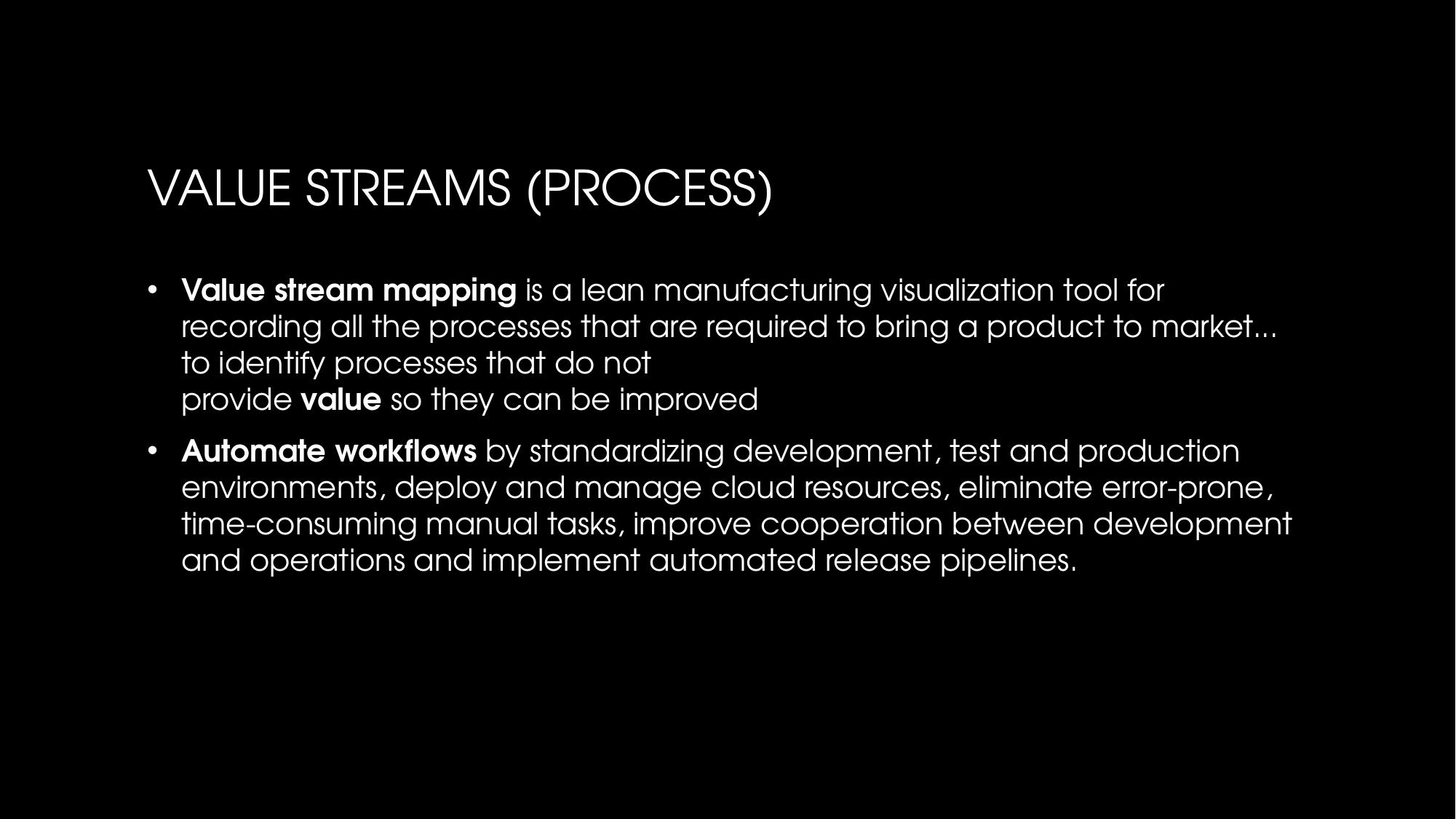

# Value Streams (process)
Value stream mapping is a lean manufacturing visualization tool for recording all the processes that are required to bring a product to market... to identify processes that do not
provide value so they can be improved
Automate workflows by standardizing development, test and production environments, deploy and manage cloud resources, eliminate error-prone, time-consuming manual tasks, improve cooperation between development and operations and implement automated release pipelines.